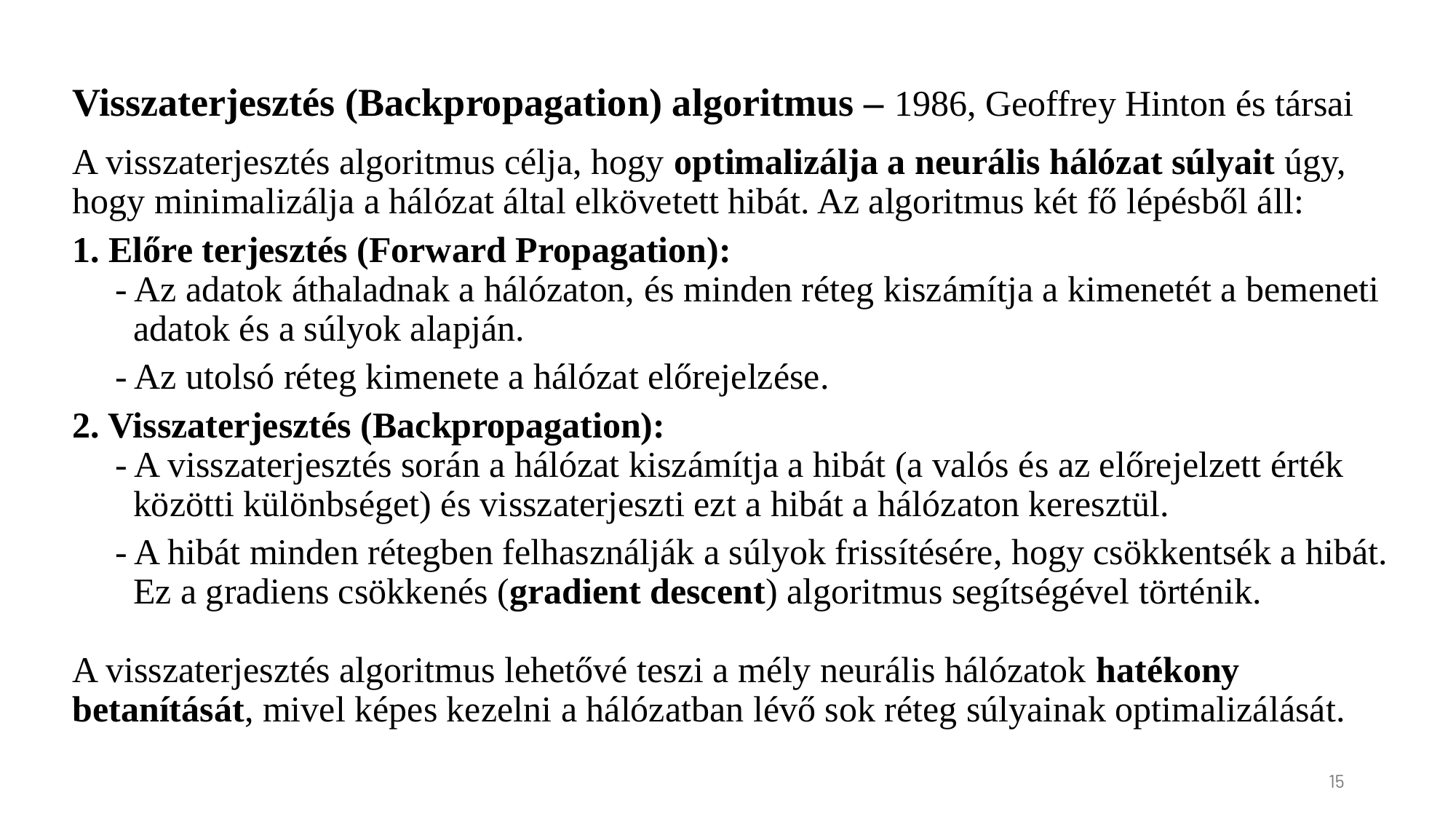

Visszaterjesztés (Backpropagation) algoritmus – 1986, Geoffrey Hinton és társai
A visszaterjesztés algoritmus célja, hogy optimalizálja a neurális hálózat súlyait úgy, hogy minimalizálja a hálózat által elkövetett hibát. Az algoritmus két fő lépésből áll:
1. Előre terjesztés (Forward Propagation):
- Az adatok áthaladnak a hálózaton, és minden réteg kiszámítja a kimenetét a bemeneti
  adatok és a súlyok alapján.
- Az utolsó réteg kimenete a hálózat előrejelzése.
2. Visszaterjesztés (Backpropagation):
- A visszaterjesztés során a hálózat kiszámítja a hibát (a valós és az előrejelzett érték
  közötti különbséget) és visszaterjeszti ezt a hibát a hálózaton keresztül.
- A hibát minden rétegben felhasználják a súlyok frissítésére, hogy csökkentsék a hibát.
  Ez a gradiens csökkenés (gradient descent) algoritmus segítségével történik.

A visszaterjesztés algoritmus lehetővé teszi a mély neurális hálózatok hatékony betanítását, mivel képes kezelni a hálózatban lévő sok réteg súlyainak optimalizálását.
15